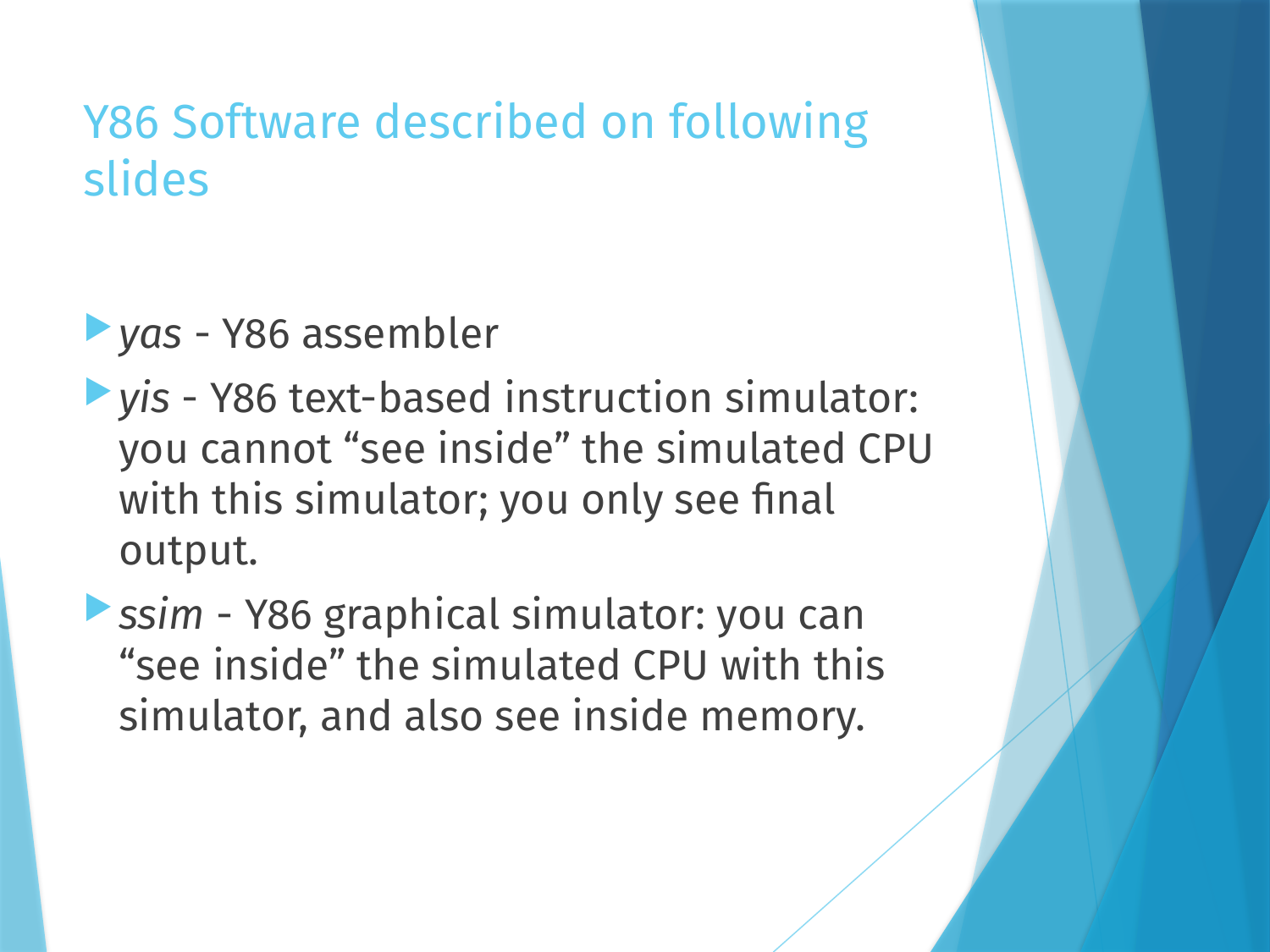

# Y86 Software described on following slides
yas - Y86 assembler
yis - Y86 text-based instruction simulator: you cannot “see inside” the simulated CPU with this simulator; you only see final output.
ssim - Y86 graphical simulator: you can “see inside” the simulated CPU with this simulator, and also see inside memory.